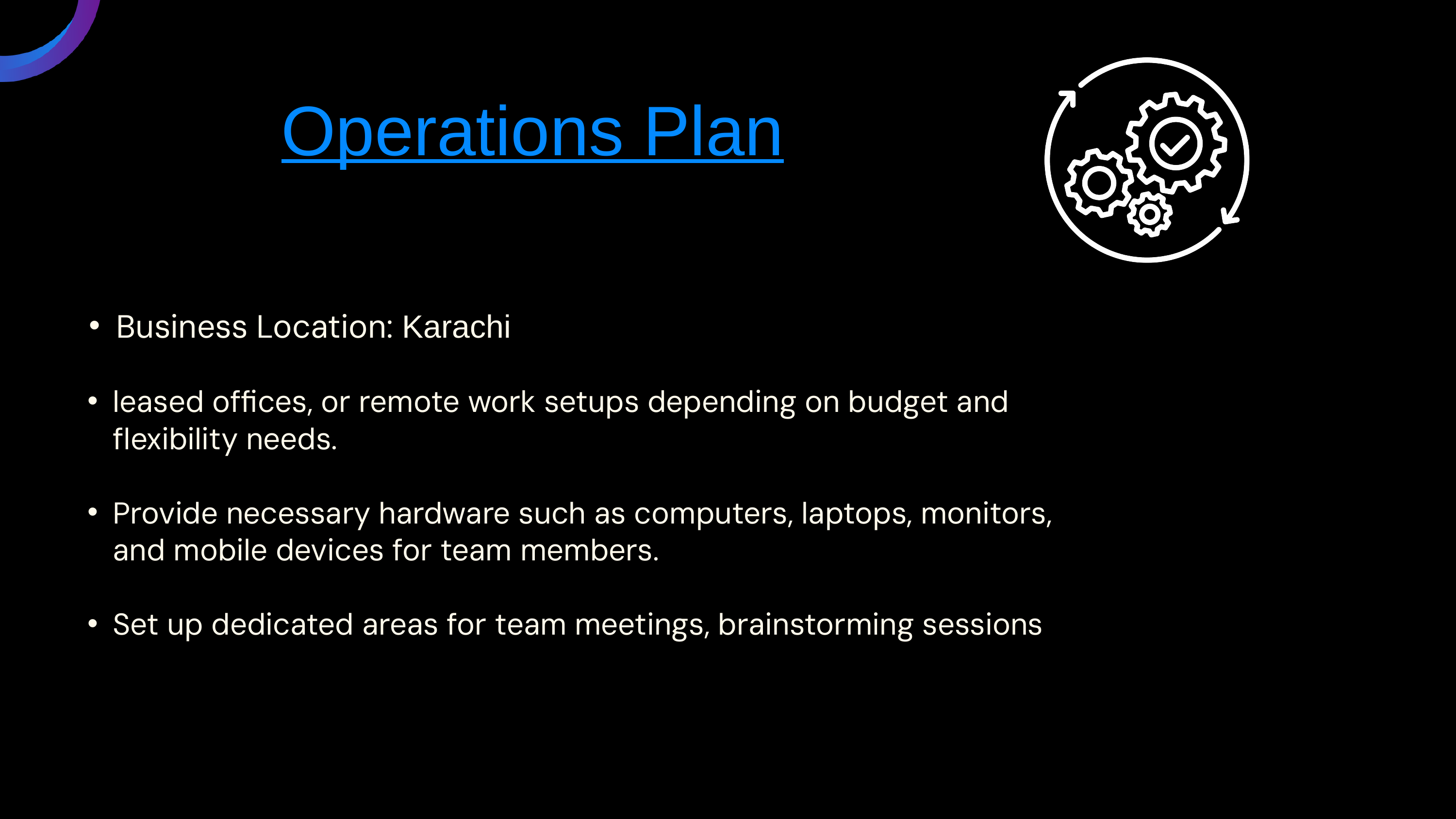

Operations Plan

Business Location: Karachi

leased offices, or remote work setups depending on budget and flexibility needs.

Provide necessary hardware such as computers, laptops, monitors, and mobile devices for team members.

Set up dedicated areas for team meetings, brainstorming sessions